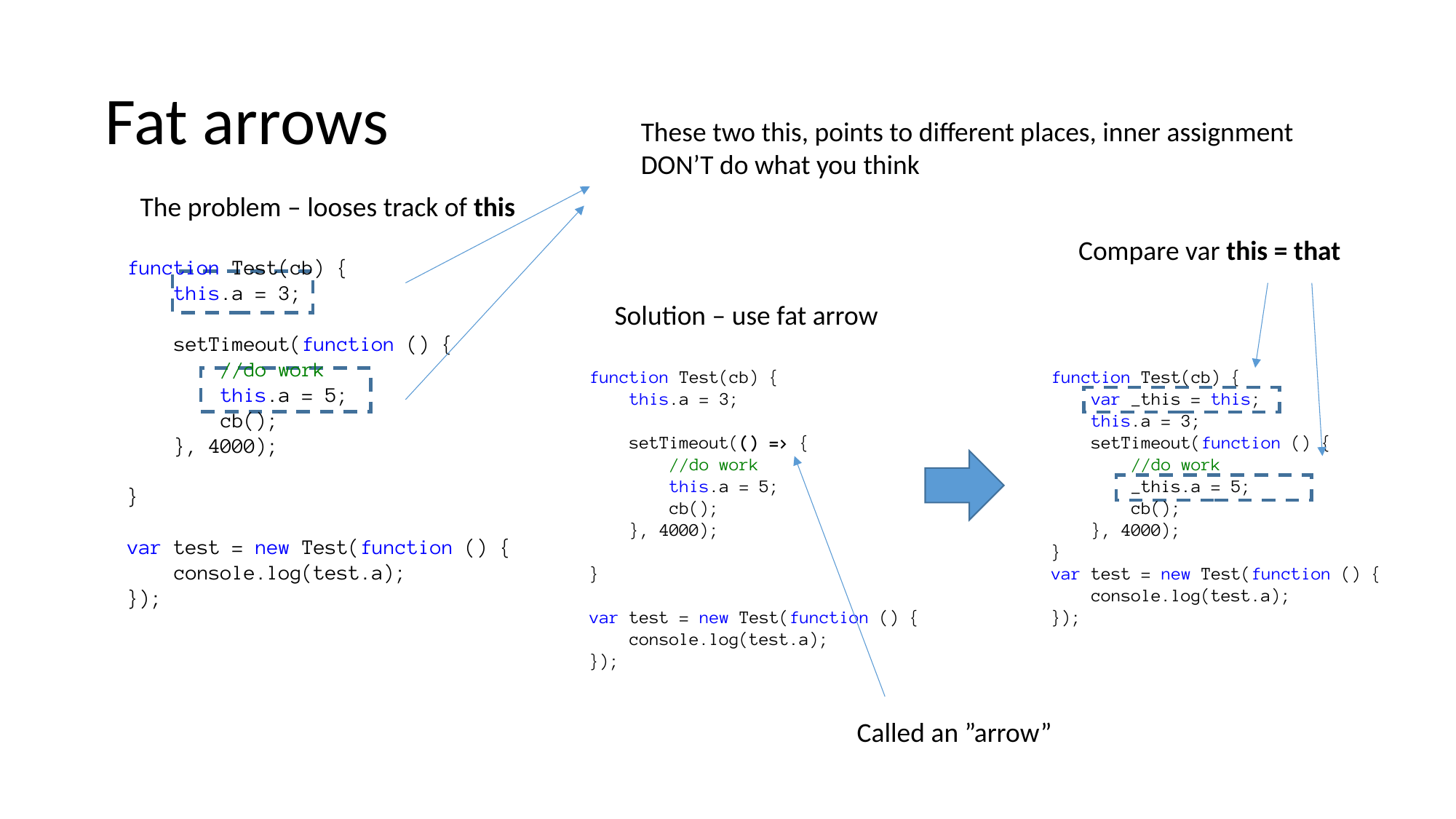

# Fat arrows
These two this, points to different places, inner assignment
DON’T do what you think
The problem – looses track of this

Compare var this = that
function Test(cb) {
    this.a = 3;

    setTimeout(function () {
        //do work
        this.a = 5;
        cb();
    }, 4000);

}

var test = new Test(function () {
    console.log(test.a);
});

Solution – use fat arrow
function Test(cb) {
    this.a = 3;

    setTimeout(() => {
        //do work
        this.a = 5;
        cb();
    }, 4000);

}

var test = new Test(function () {
    console.log(test.a);
});
function Test(cb) {
    var _this = this;
    this.a = 3;
    setTimeout(function () {
        //do work
        _this.a = 5;
        cb();
    }, 4000);
}
var test = new Test(function () {
    console.log(test.a);
});

Called an ”arrow”